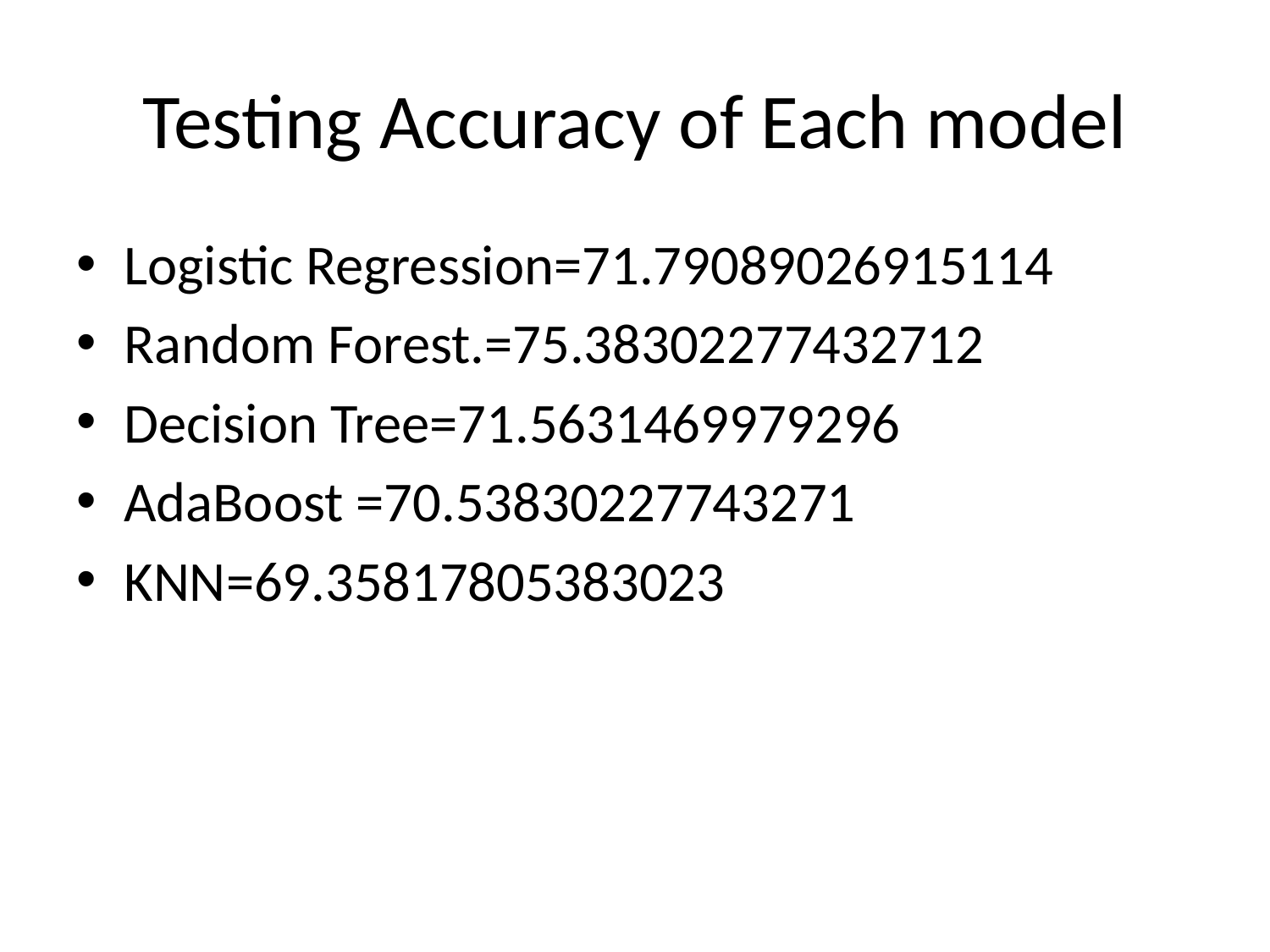

# Testing Accuracy of Each model
Logistic Regression=71.79089026915114
Random Forest.=75.38302277432712
Decision Tree=71.5631469979296
AdaBoost =70.53830227743271
KNN=69.35817805383023